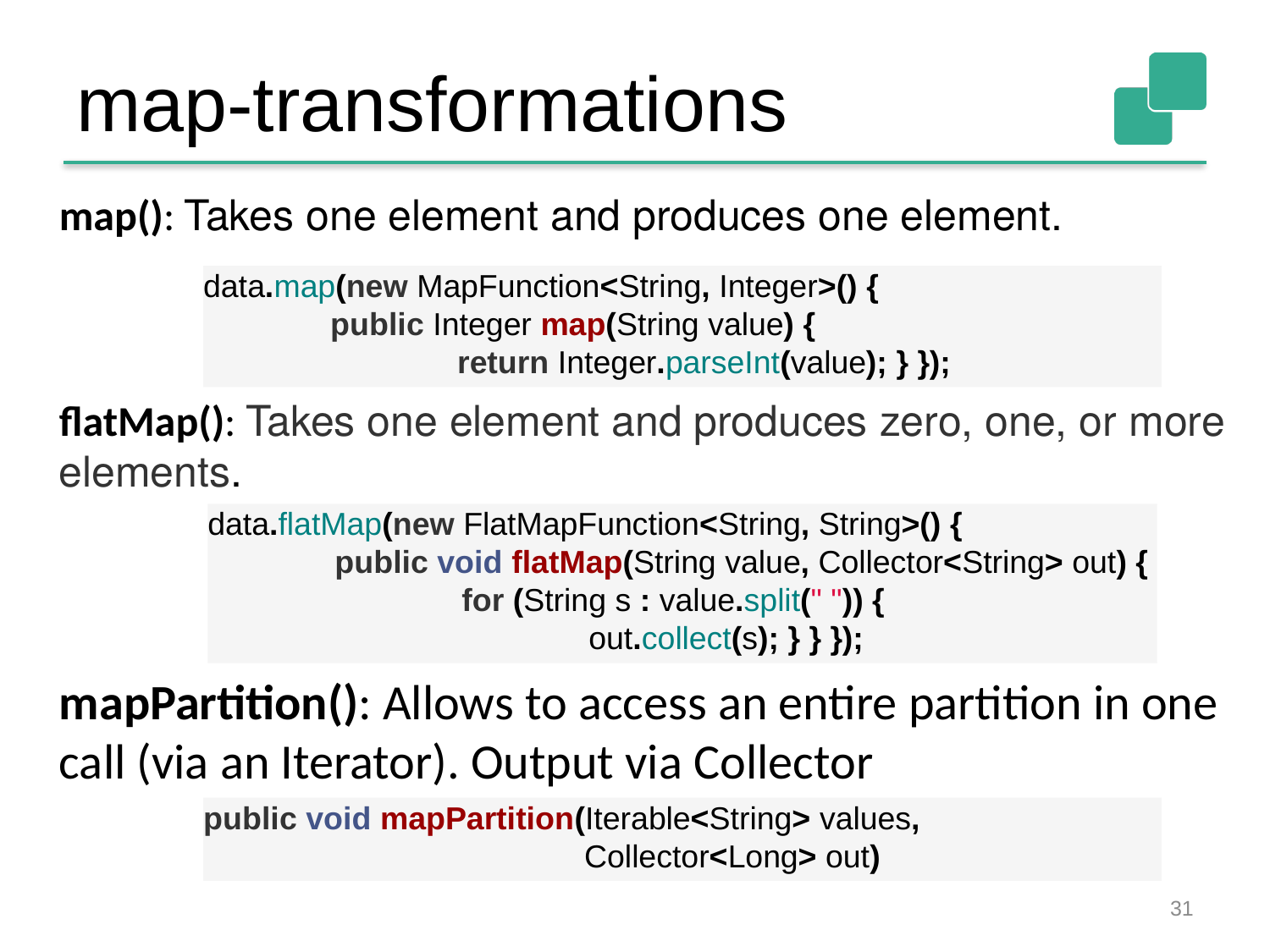

# map-transformations
map(): Takes one element and produces one element.
data.map(new MapFunction<String, Integer>() {
	public Integer map(String value) {
		return Integer.parseInt(value); } });
flatMap(): Takes one element and produces zero, one, or more elements.
data.flatMap(new FlatMapFunction<String, String>() {
	public void flatMap(String value, Collector<String> out) {
		for (String s : value.split(" ")) {
			out.collect(s); } } });
mapPartition(): Allows to access an entire partition in one call (via an Iterator). Output via Collector
public void mapPartition(Iterable<String> values,
			Collector<Long> out)
31